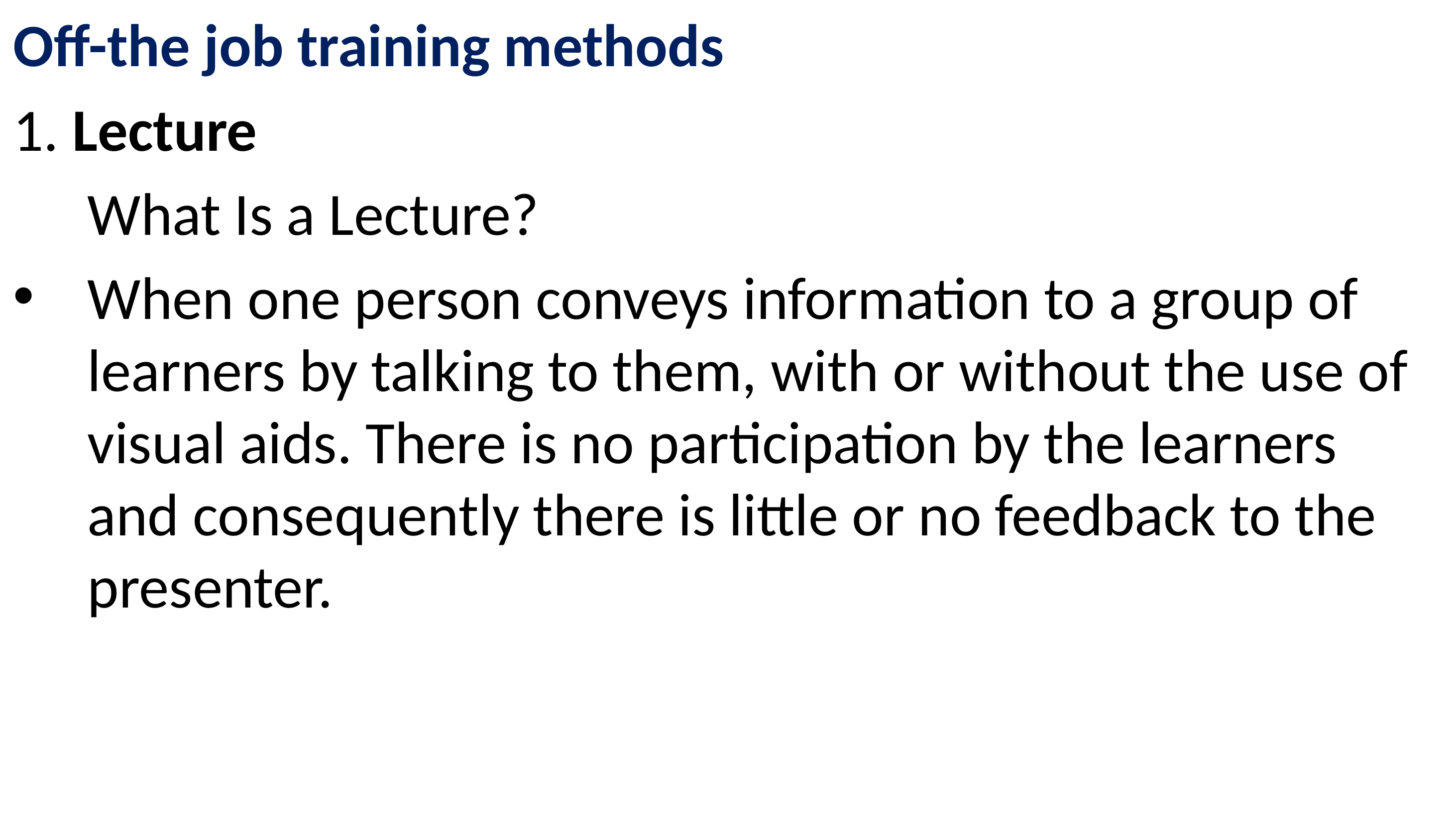

Off-the job training methods
1. Lecture
	What Is a Lecture?
When one person conveys information to a group of learners by talking to them, with or without the use of visual aids. There is no participation by the learners and consequently there is little or no feedback to the presenter.